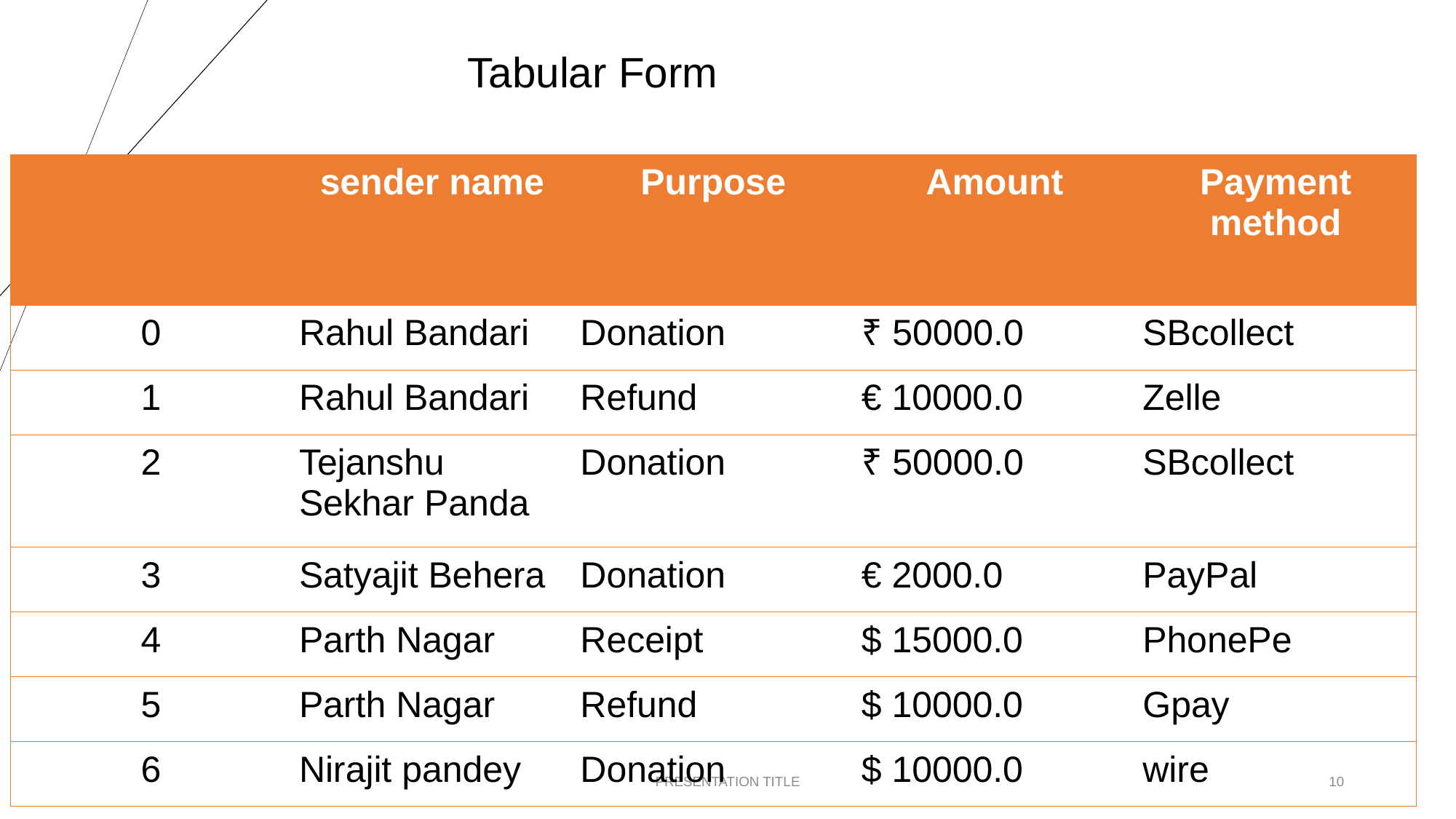

Tabular Form
|  | sender name | Purpose | Amount | Payment method |
| --- | --- | --- | --- | --- |
| 0 | Rahul Bandari | Donation | ₹ 50000.0 | SBcollect |
| 1 | Rahul Bandari | Refund | € 10000.0 | Zelle |
| 2 | Tejanshu Sekhar Panda | Donation | ₹ 50000.0 | SBcollect |
| 3 | Satyajit Behera | Donation | € 2000.0 | PayPal |
| 4 | Parth Nagar | Receipt | $ 15000.0 | PhonePe |
| 5 | Parth Nagar | Refund | $ 10000.0 | Gpay |
| 6 | Nirajit pandey | Donation | $ 10000.0 | wire |
PRESENTATION TITLE
10